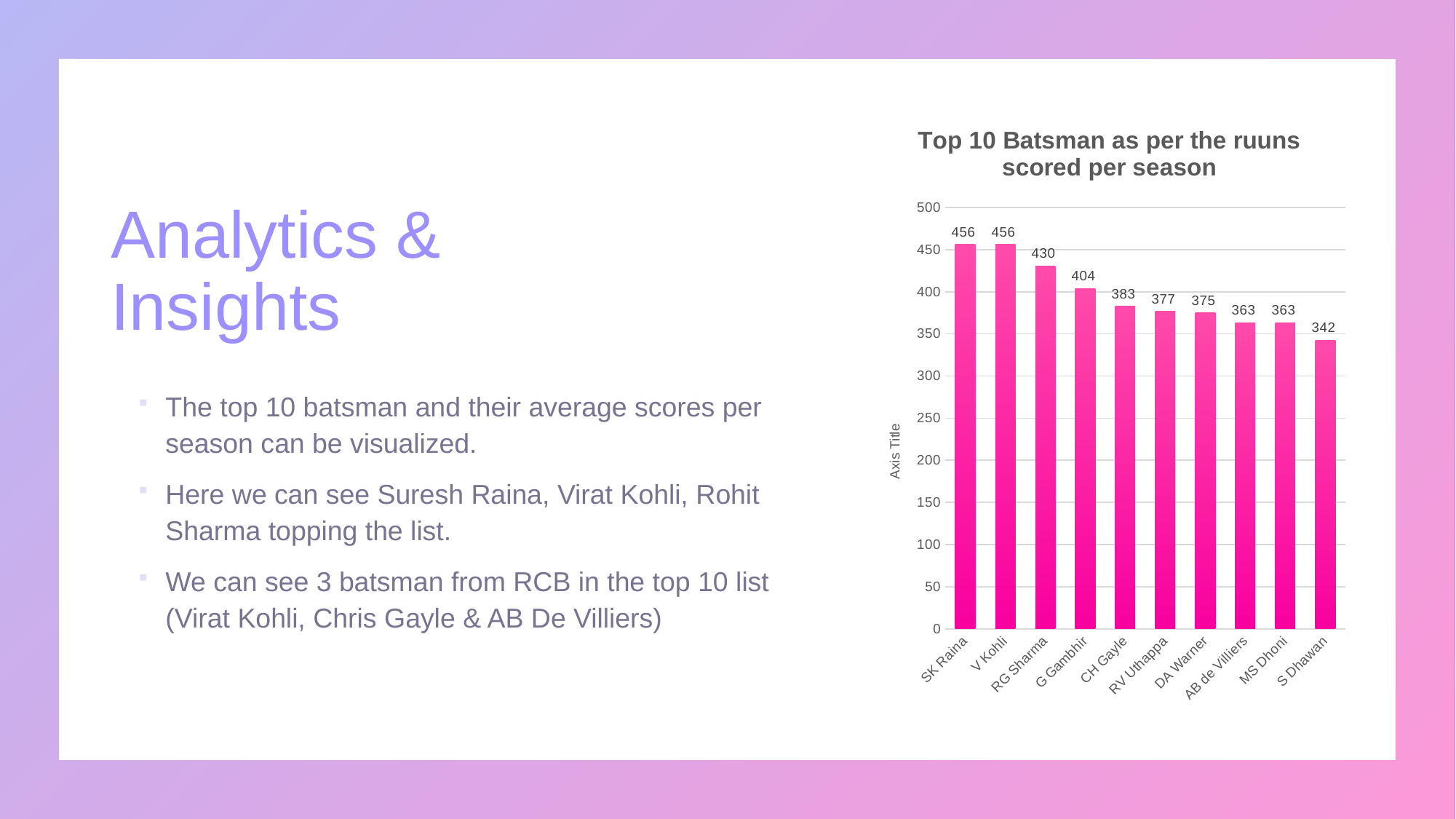

# Analytics & Insights

### Chart: Top 10 Batsman as per the ruuns scored per season

| Category | Total |
|---|---|
| SK Raina | 456.2222 |
| V Kohli | 456.1111 |
| RG Sharma | 430.4444 |
| G Gambhir | 403.7778 |
| CH Gayle | 383.0 |
| RV Uthappa | 376.6667 |
| DA Warner | 374.7778 |
| AB de Villiers | 363.3333 |
| MS Dhoni | 363.3333 |
| S Dhawan | 342.4444 |
The top 10 batsman and their average scores per season can be visualized.
Here we can see Suresh Raina, Virat Kohli, Rohit Sharma topping the list.
We can see 3 batsman from RCB in the top 10 list (Virat Kohli, Chris Gayle & AB De Villiers)